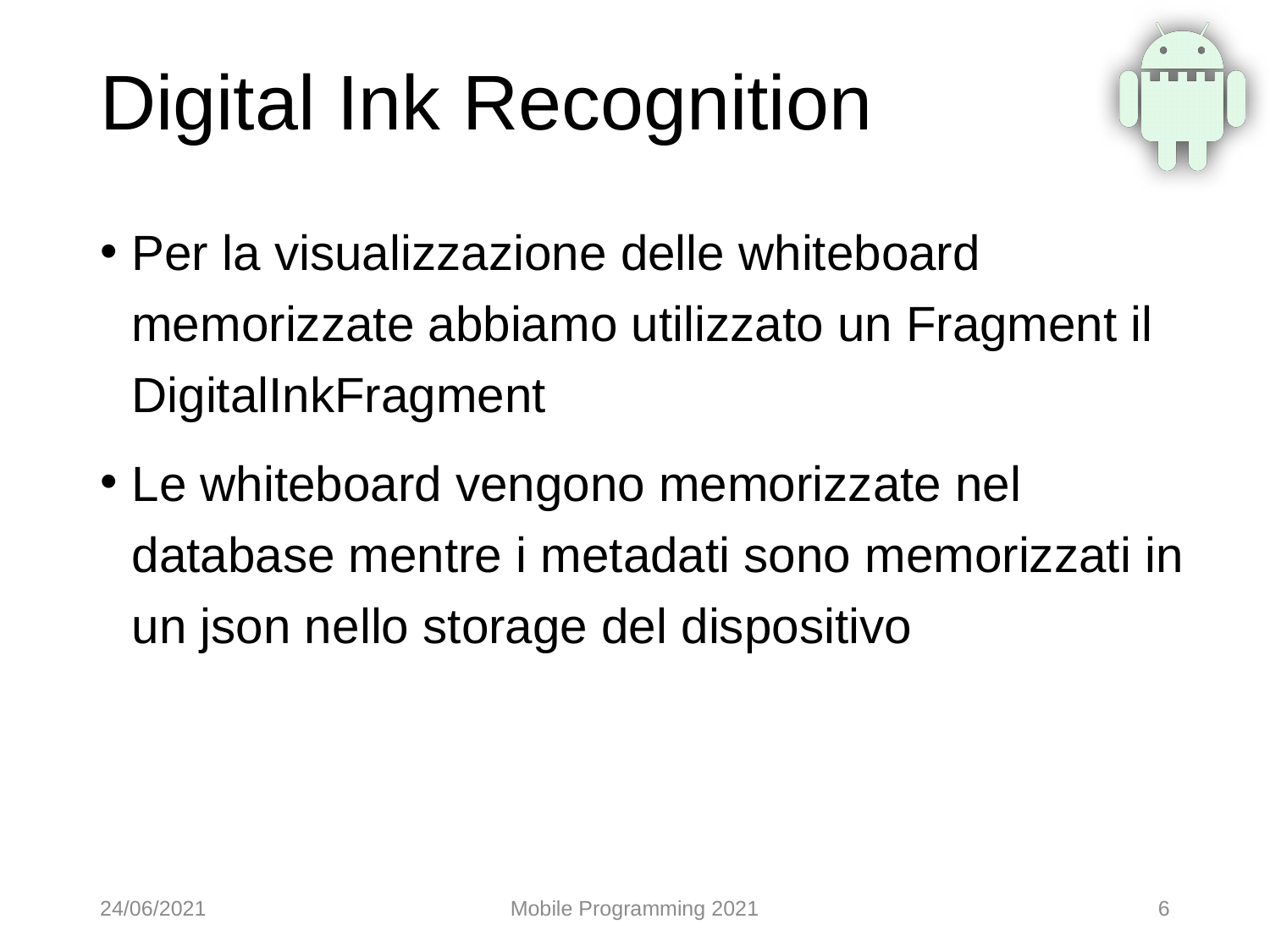

# Digital Ink Recognition
Per la visualizzazione delle whiteboard memorizzate abbiamo utilizzato un Fragment il DigitalInkFragment
Le whiteboard vengono memorizzate nel database mentre i metadati sono memorizzati in un json nello storage del dispositivo
24/06/2021
Mobile Programming 2021
6